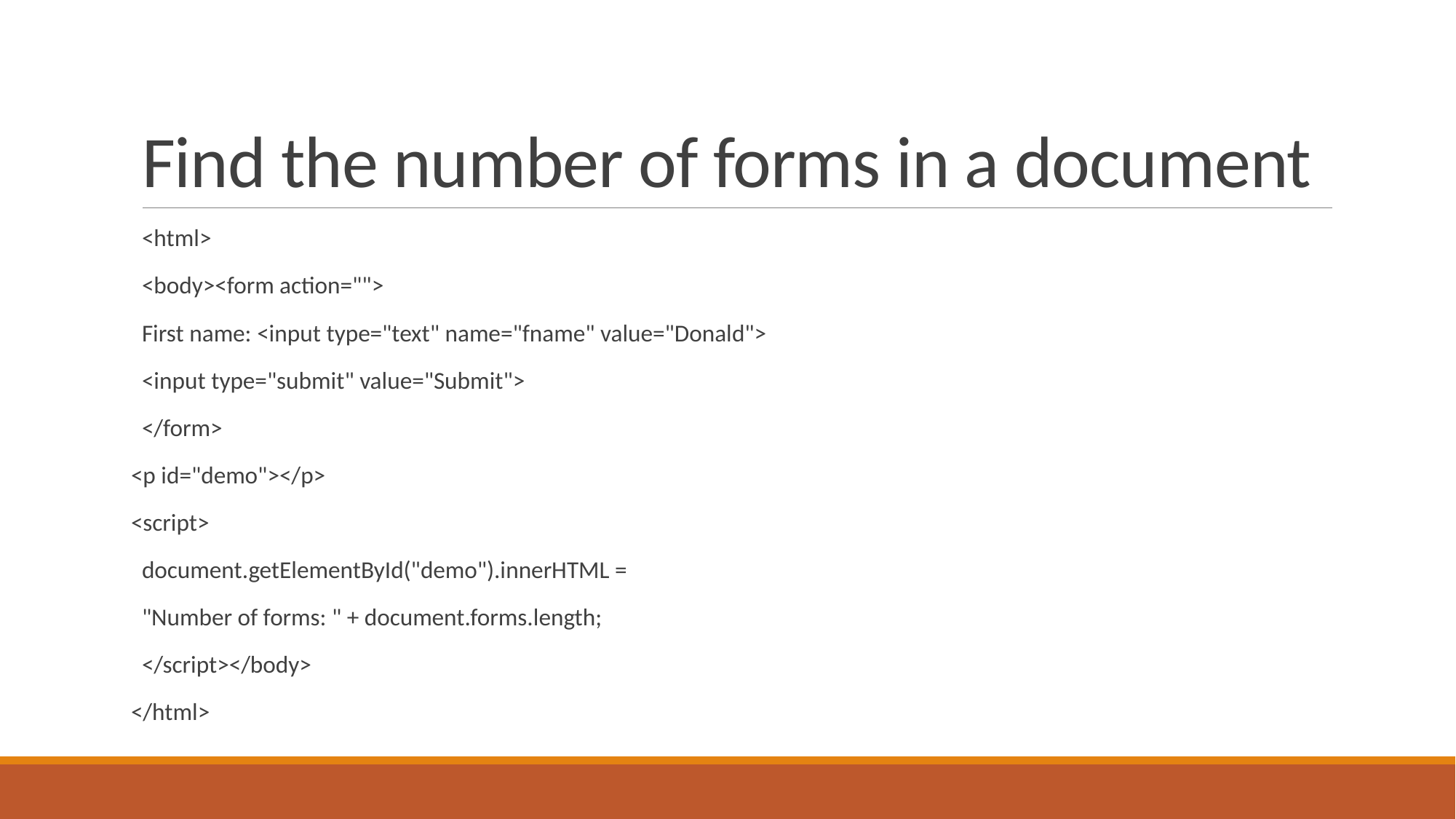

# Find the number of forms in a document
<html>
<body><form action="">
First name: <input type="text" name="fname" value="Donald">
<input type="submit" value="Submit">
</form>
<p id="demo"></p>
<script>
document.getElementById("demo").innerHTML =
"Number of forms: " + document.forms.length;
</script></body>
</html>